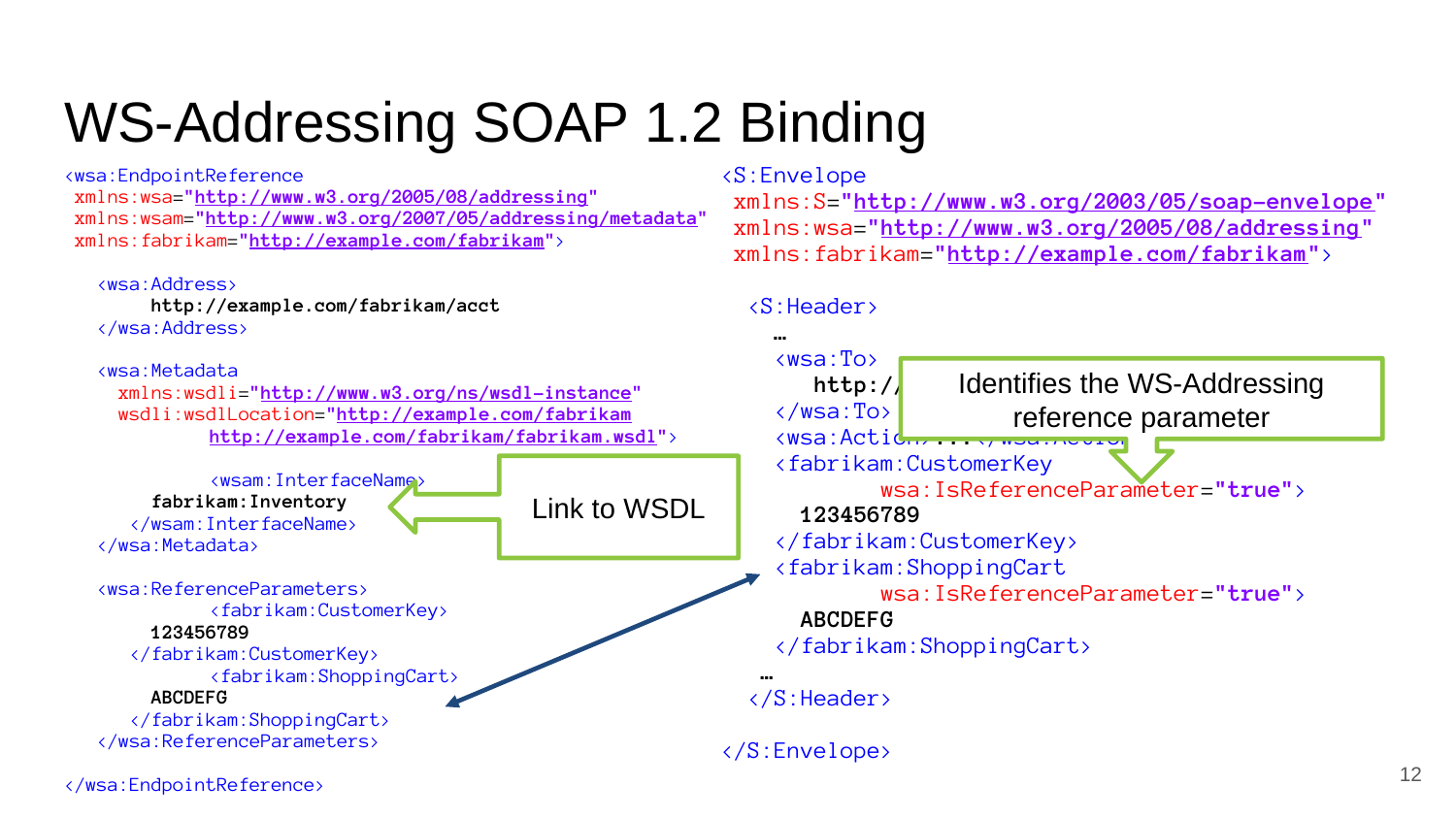

# WS-Addressing SOAP 1.2 Binding
<wsa:EndpointReference
 xmlns:wsa="http://www.w3.org/2005/08/addressing"
 xmlns:wsam="http://www.w3.org/2007/05/addressing/metadata"
 xmlns:fabrikam="http://example.com/fabrikam">
   <wsa:Address>
        http://example.com/fabrikam/acct
   </wsa:Address>
   <wsa:Metadata
     xmlns:wsdli="http://www.w3.org/ns/wsdl-instance"
     wsdli:wsdlLocation="http://example.com/fabrikam
   	http://example.com/fabrikam/fabrikam.wsdl">
   	<wsam:InterfaceName>
        fabrikam:Inventory
      </wsam:InterfaceName>
   </wsa:Metadata>
   <wsa:ReferenceParameters>
   	<fabrikam:CustomerKey>
        123456789
      </fabrikam:CustomerKey>
   	<fabrikam:ShoppingCart>
        ABCDEFG
      </fabrikam:ShoppingCart>
   </wsa:ReferenceParameters>
</wsa:EndpointReference>
<S:Envelope
 xmlns:S="http://www.w3.org/2003/05/soap-envelope"
 xmlns:wsa="http://www.w3.org/2005/08/addressing"
 xmlns:fabrikam="http://example.com/fabrikam">
  <S:Header>
    …
    <wsa:To>
       http://example.com/fabrikam/acct
    </wsa:To>
    <wsa:Action>...</wsa:Action>
    <fabrikam:CustomerKey
            wsa:IsReferenceParameter="true">
      123456789
    </fabrikam:CustomerKey>
    <fabrikam:ShoppingCart
            wsa:IsReferenceParameter="true">
      ABCDEFG
    </fabrikam:ShoppingCart>
   …
  </S:Header>
</S:Envelope>
Identifies the WS-Addressing reference parameter
Link to WSDL
12